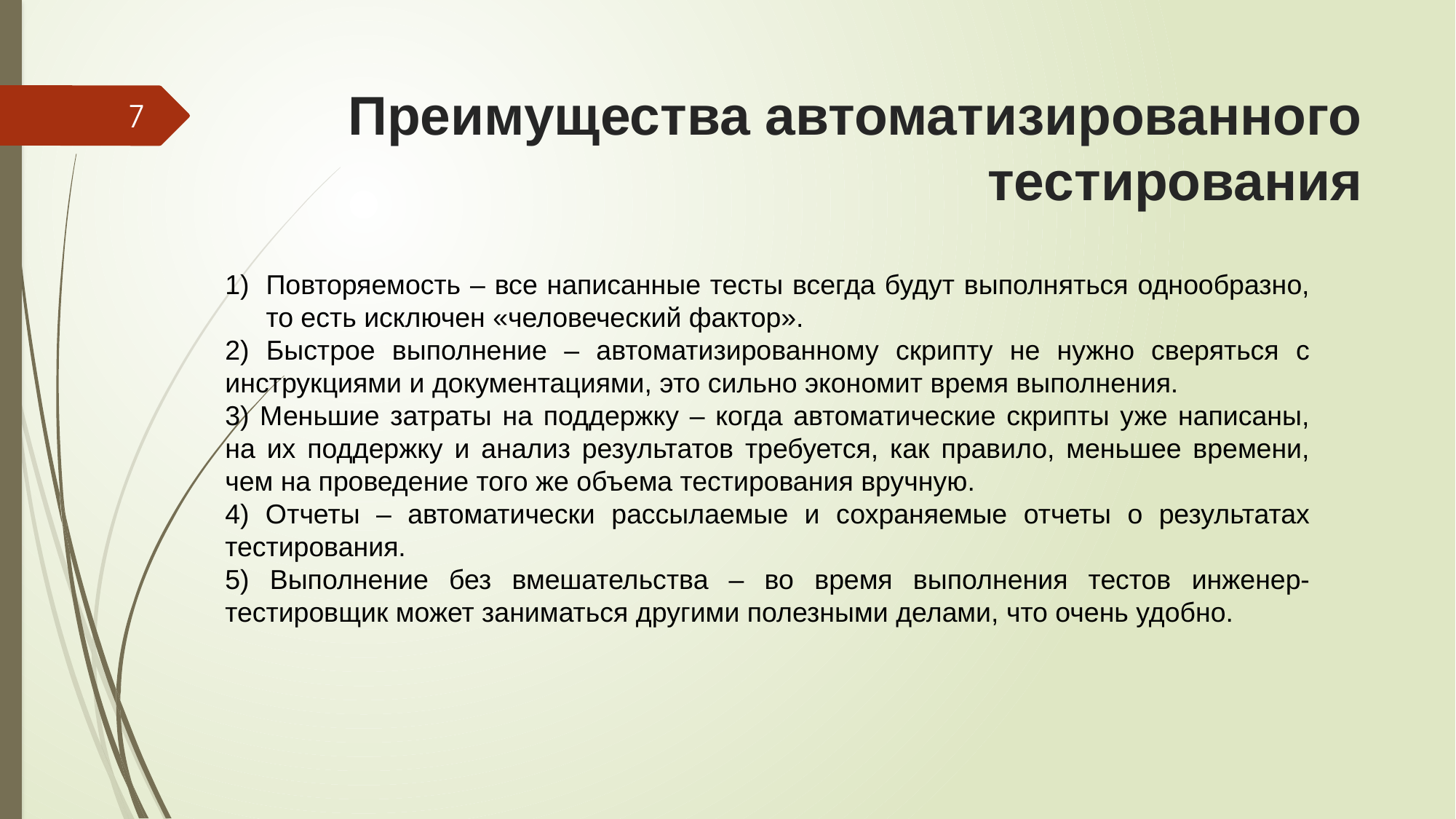

# Преимущества автоматизированного тестирования
7
Повторяемость – все написанные тесты всегда будут выполняться однообразно, то есть исключен «человеческий фактор».
2) Быстрое выполнение – автоматизированному скрипту не нужно сверяться с инструкциями и документациями, это сильно экономит время выполнения.
3) Меньшие затраты на поддержку – когда автоматические скрипты уже написаны, на их поддержку и анализ результатов требуется, как правило, меньшее времени, чем на проведение того же объема тестирования вручную.
4) Отчеты – автоматически рассылаемые и сохраняемые отчеты о результатах тестирования.
5) Выполнение без вмешательства – во время выполнения тестов инженер-тестировщик может заниматься другими полезными делами, что очень удобно.